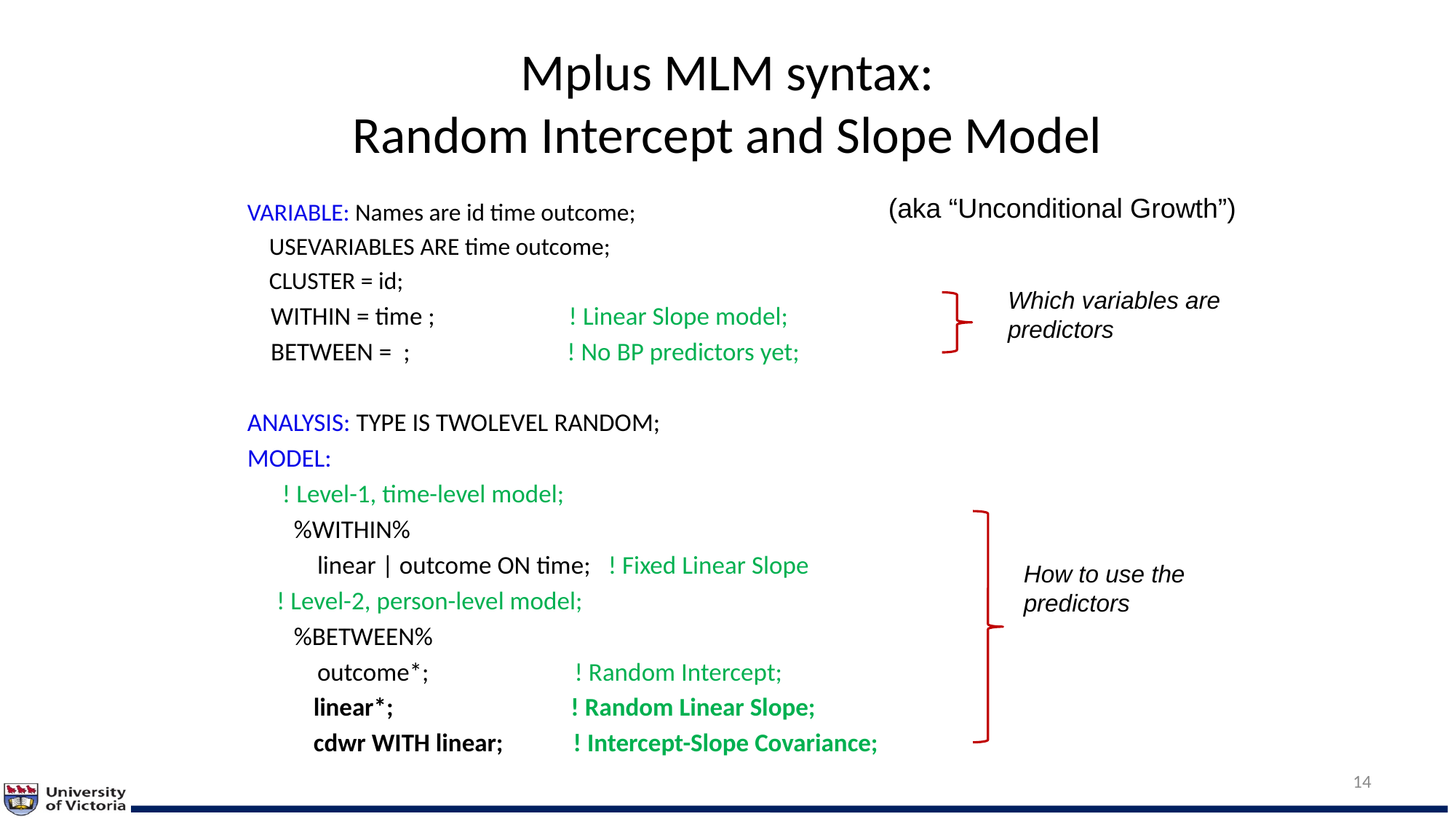

# Mplus MLM syntax: Random Intercept and Slope Model
(aka “Unconditional Growth”)
VARIABLE: Names are id time outcome;
    USEVARIABLES ARE time outcome;
    CLUSTER = id;
    WITHIN = time ;                       ! Linear Slope model;
    BETWEEN =  ;                           ! No BP predictors yet;

ANALYSIS: TYPE IS TWOLEVEL RANDOM;
MODEL:
      ! Level-1, time-level model;
        %WITHIN%
            linear | outcome ON time;   ! Fixed Linear Slope
     ! Level-2, person-level model;
        %BETWEEN%
            outcome*;                         ! Random Intercept;
	     linear*;	                       ! Random Linear Slope;
	     cdwr WITH linear;            ! Intercept-Slope Covariance;

Which variables are predictors

How to use the predictors
14